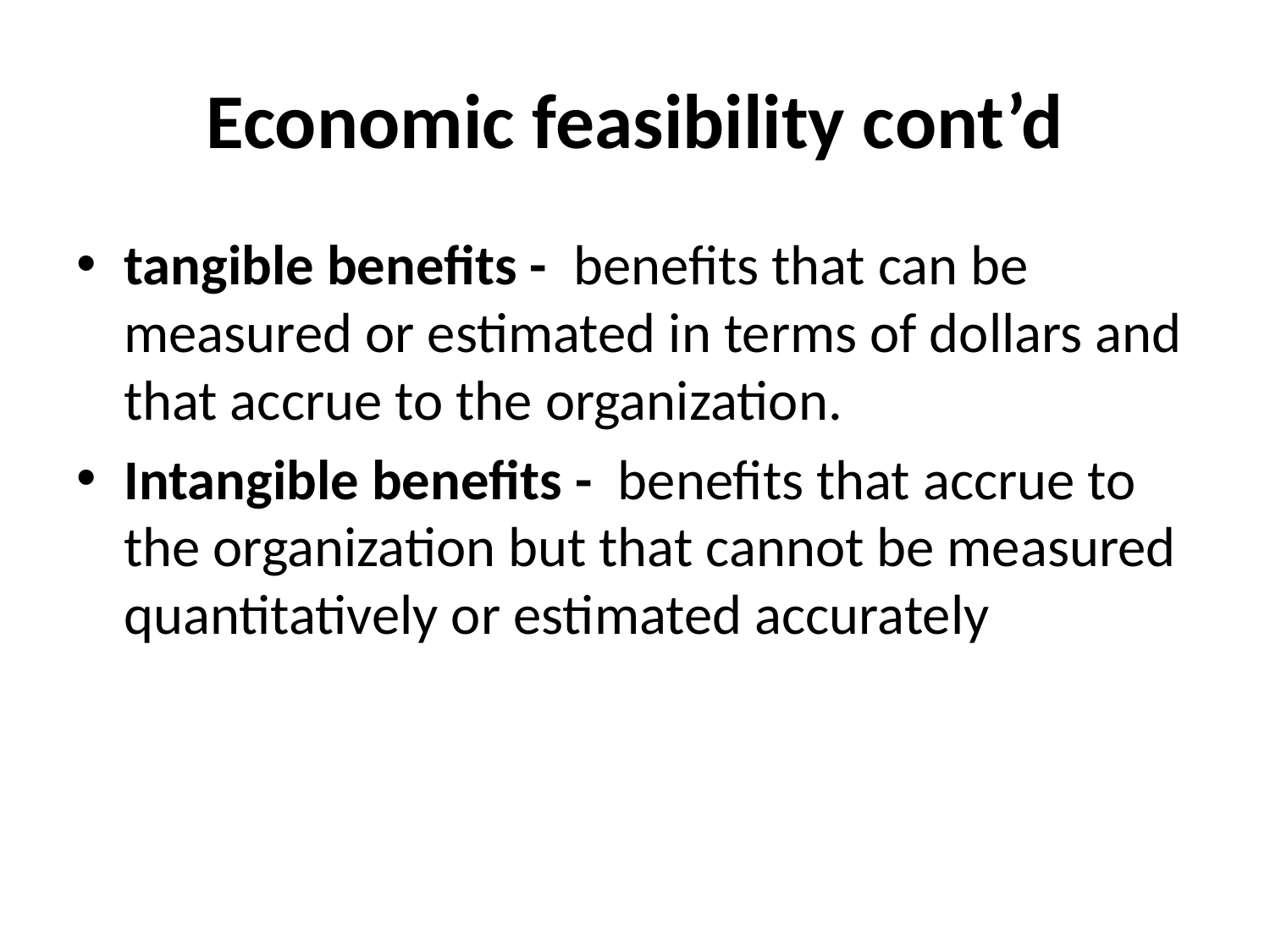

# Economic feasibility cont’d
tangible benefits -  benefits that can be measured or estimated in terms of dollars and that accrue to the organization.
Intangible benefits -  benefits that accrue to the organization but that cannot be measured quantitatively or estimated accurately